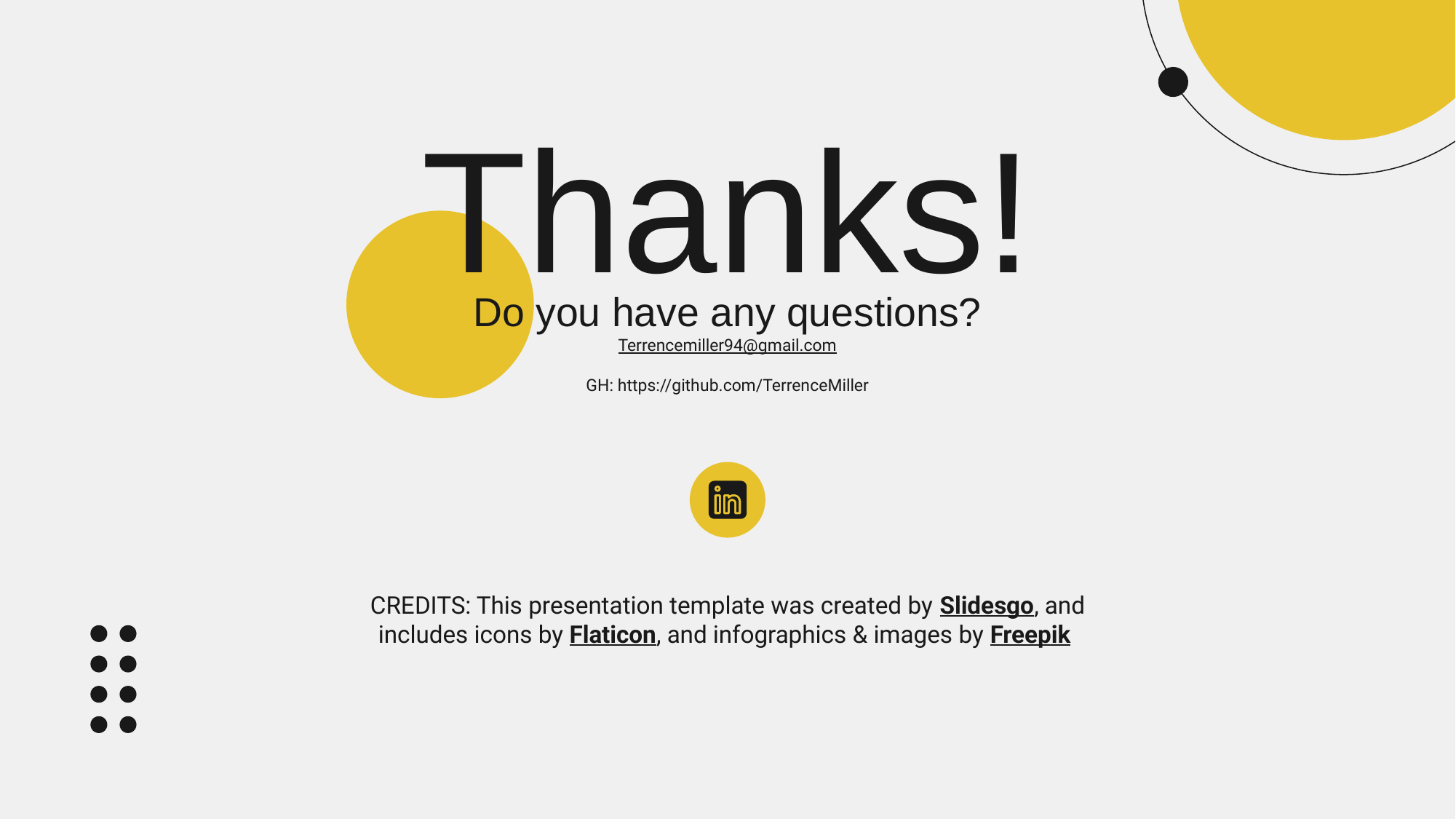

# Thanks!

Do you have any questions?
Terrencemiller94@gmail.com

GH: https://github.com/TerrenceMiller